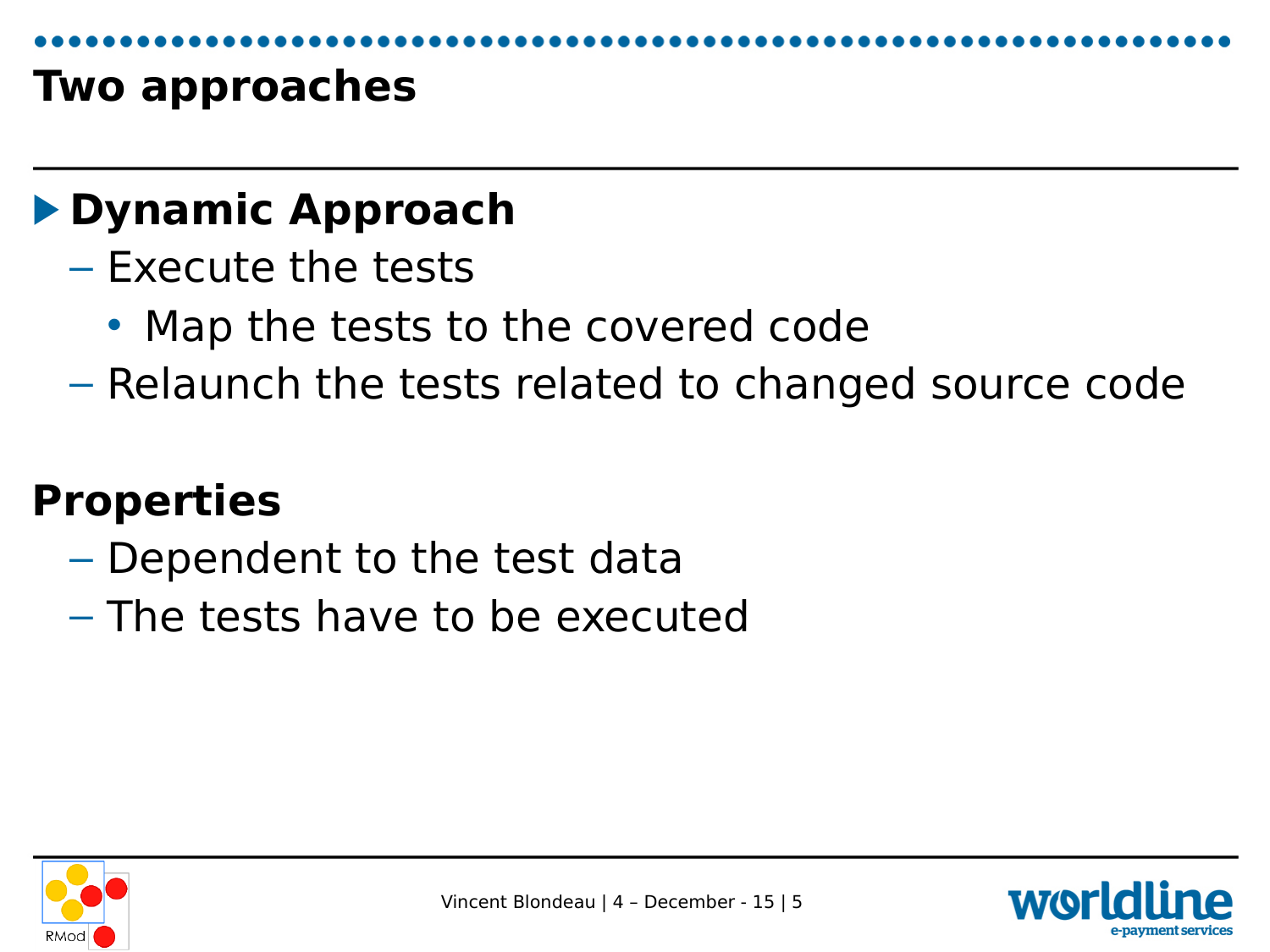

# Two approaches
Dynamic Approach
Execute the tests
Map the tests to the covered code
Relaunch the tests related to changed source code

Properties
Dependent to the test data
The tests have to be executed